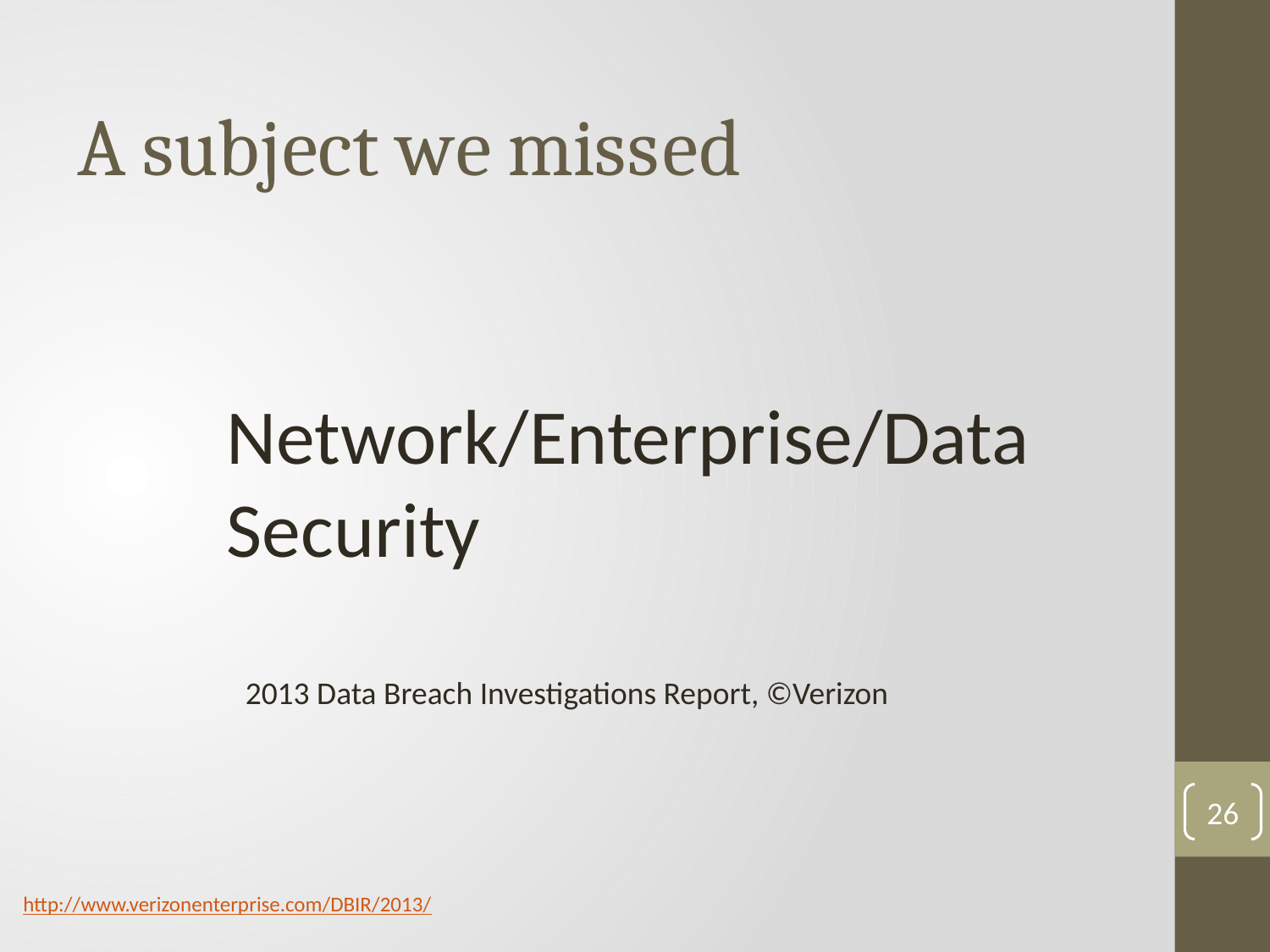

# A subject we missed

Network/Enterprise/Data Security
2013 Data Breach Investigations Report, ©Verizon
26
http://www.verizonenterprise.com/DBIR/2013/